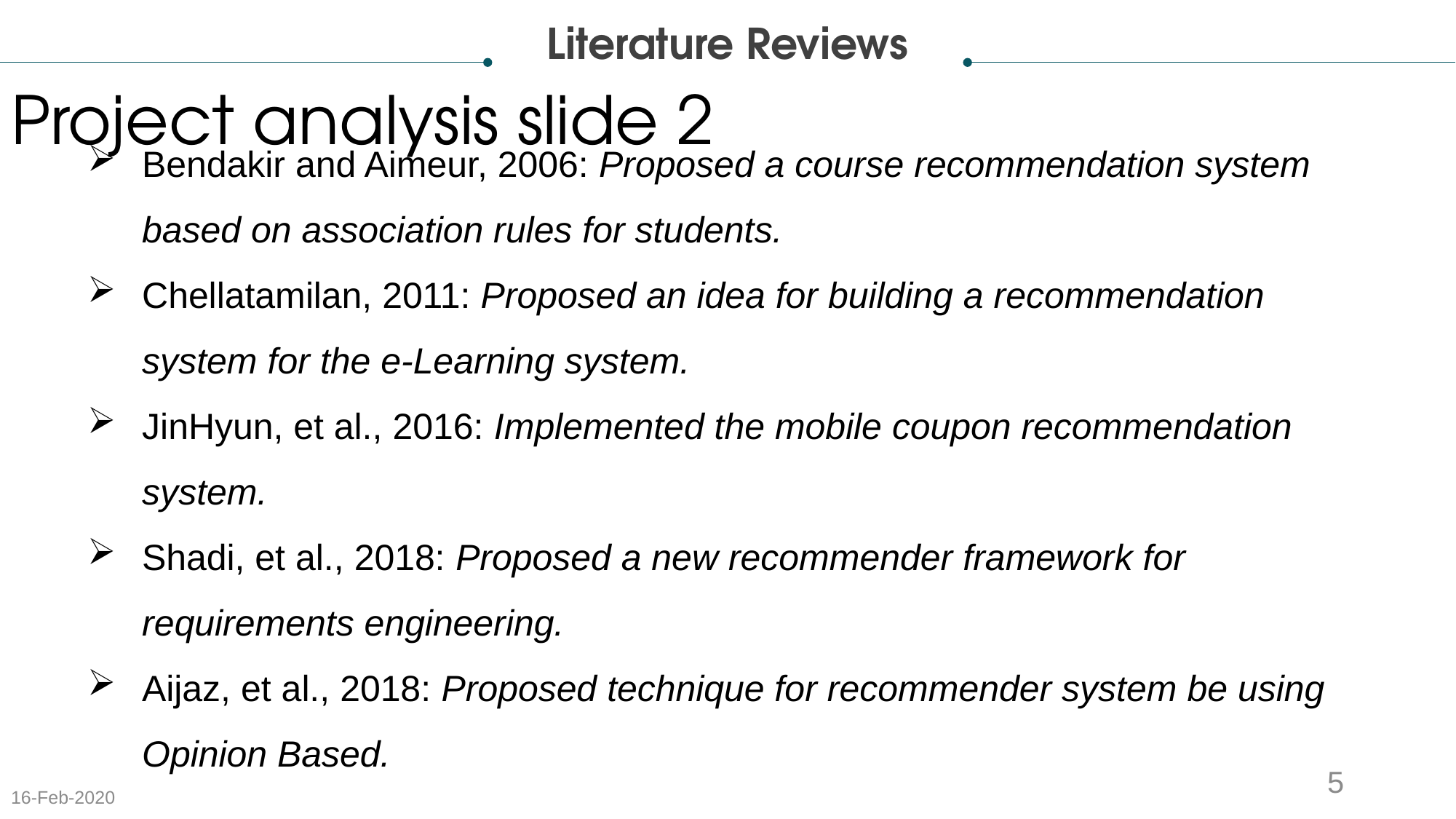

Literature Reviews
Project analysis slide 2
Bendakir and Aimeur, 2006: Proposed a course recommendation system based on association rules for students.
Chellatamilan, 2011: Proposed an idea for building a recommendation system for the e-Learning system.
JinHyun, et al., 2016: Implemented the mobile coupon recommendation system.
Shadi, et al., 2018: Proposed a new recommender framework for requirements engineering.
Aijaz, et al., 2018: Proposed technique for recommender system be using Opinion Based.

5
16-Feb-2020